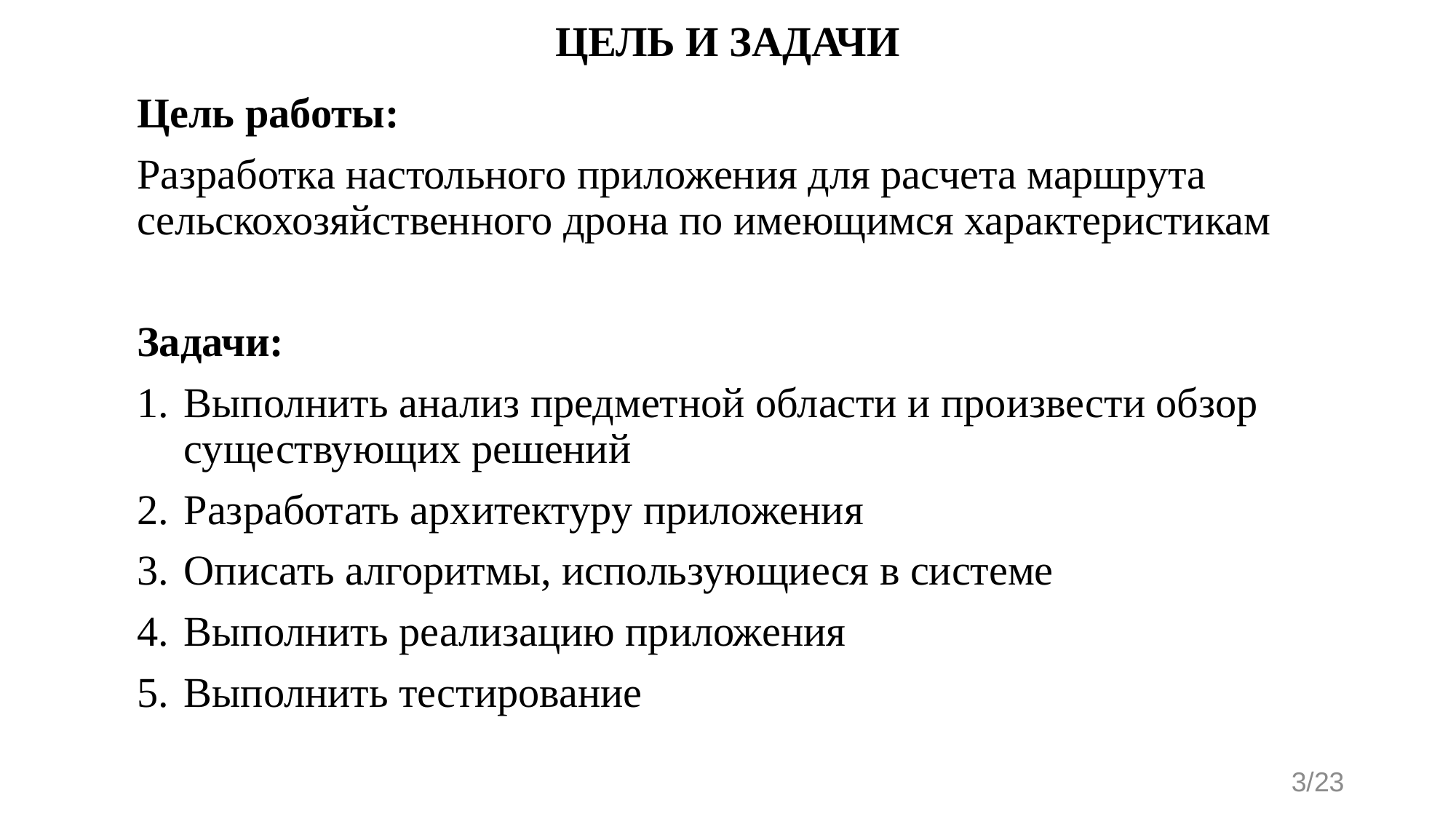

# ЦЕЛЬ И ЗАДАЧИ
Цель работы:
Разработка настольного приложения для расчета маршрута сельскохозяйственного дрона по имеющимся характеристикам

Задачи:
Выполнить анализ предметной области и произвести обзор существующих решений
Разработать архитектуру приложения
Описать алгоритмы, использующиеся в системе
Выполнить реализацию приложения
Выполнить тестирование
3/23